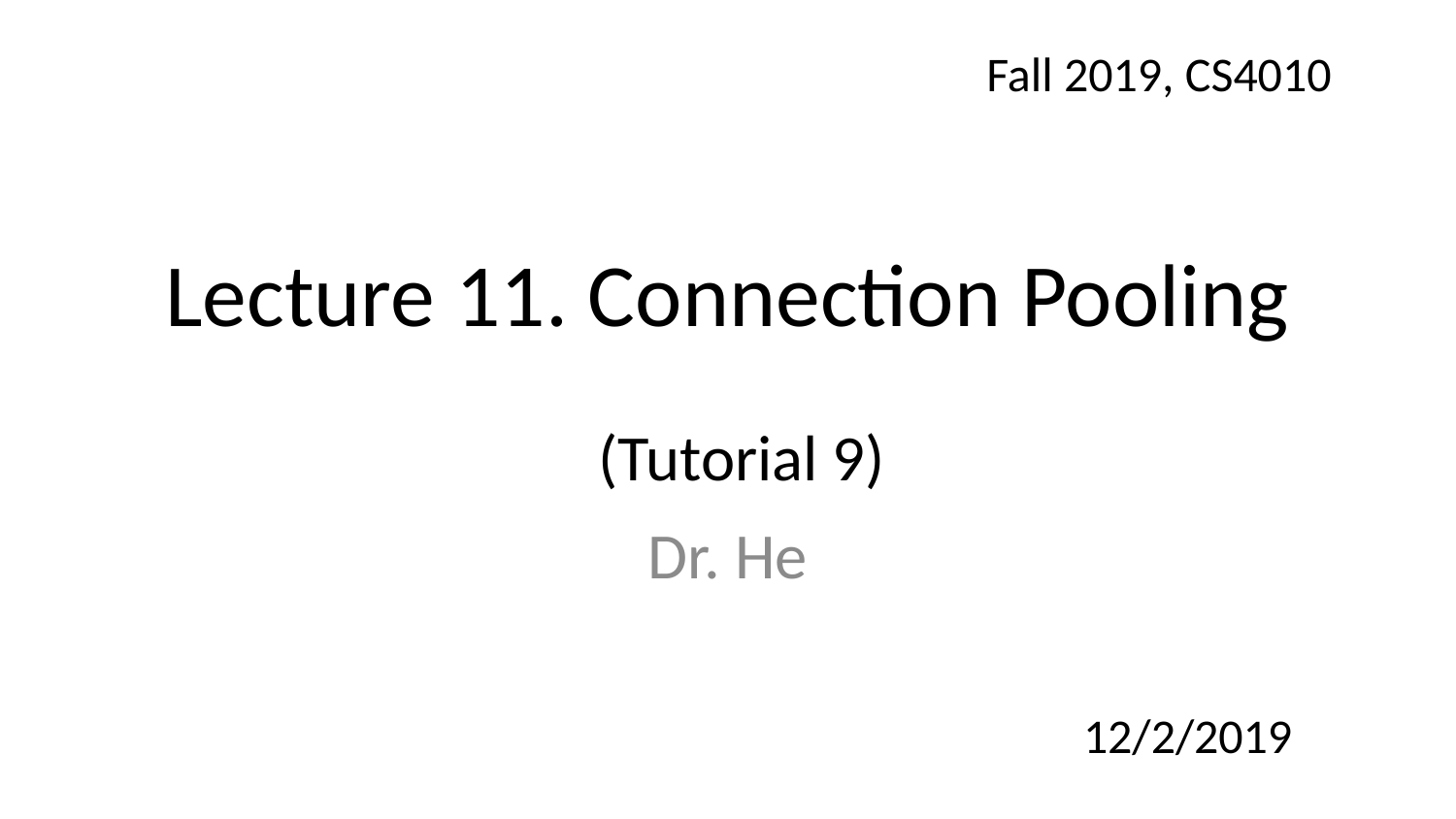

Fall 2019, CS4010
# Lecture 11. Connection Pooling
(Tutorial 9)
Dr. He
12/2/2019